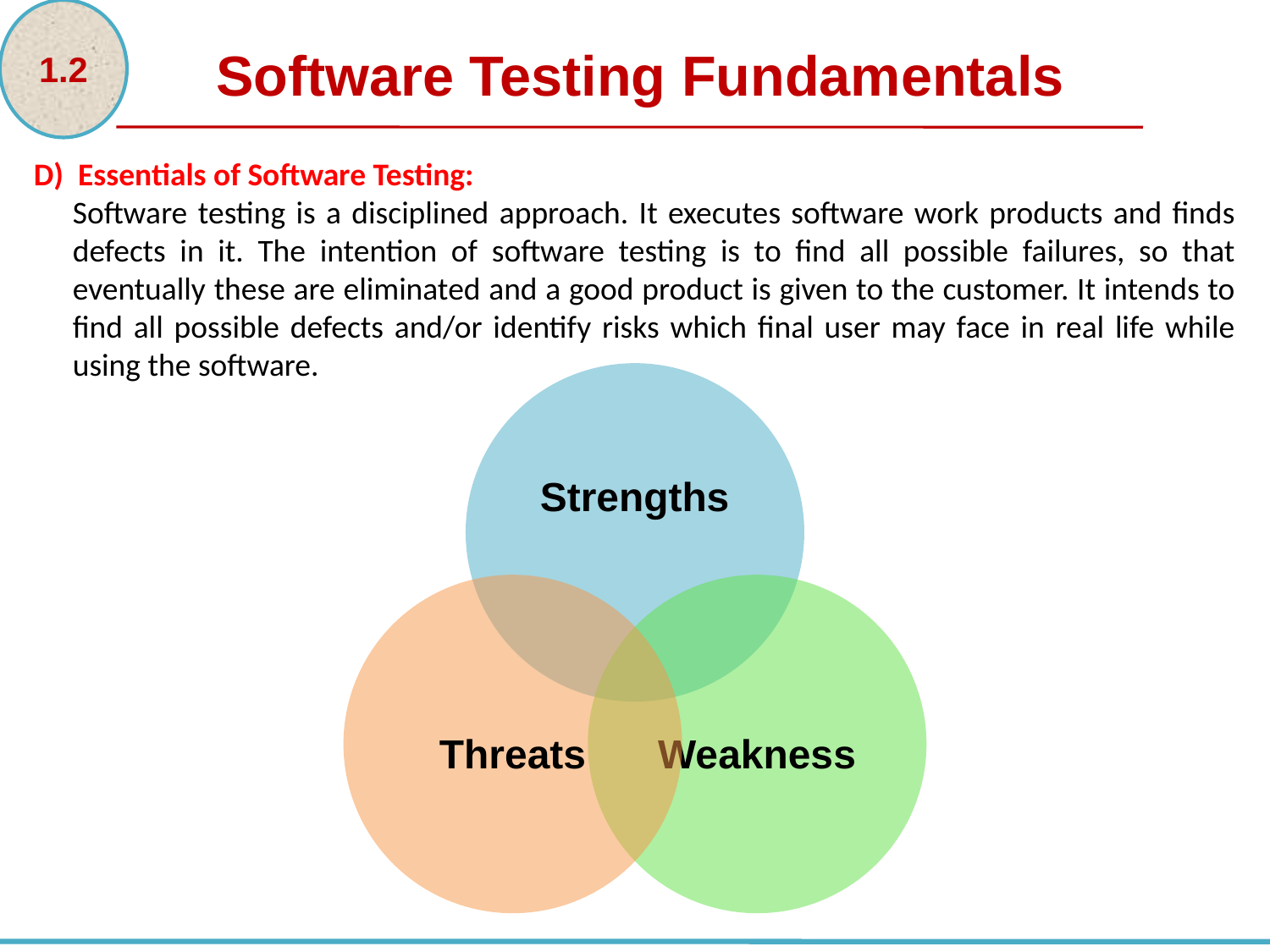

1.2
Software Testing Fundamentals
D)  Essentials of Software Testing:
Software testing is a disciplined approach. It executes software work products and finds defects in it. The intention of software testing is to find all possible failures, so that eventually these are eliminated and a good product is given to the customer. It intends to find all possible defects and/or identify risks which final user may face in real life while using the software.
Strengths
Weakness
Threats